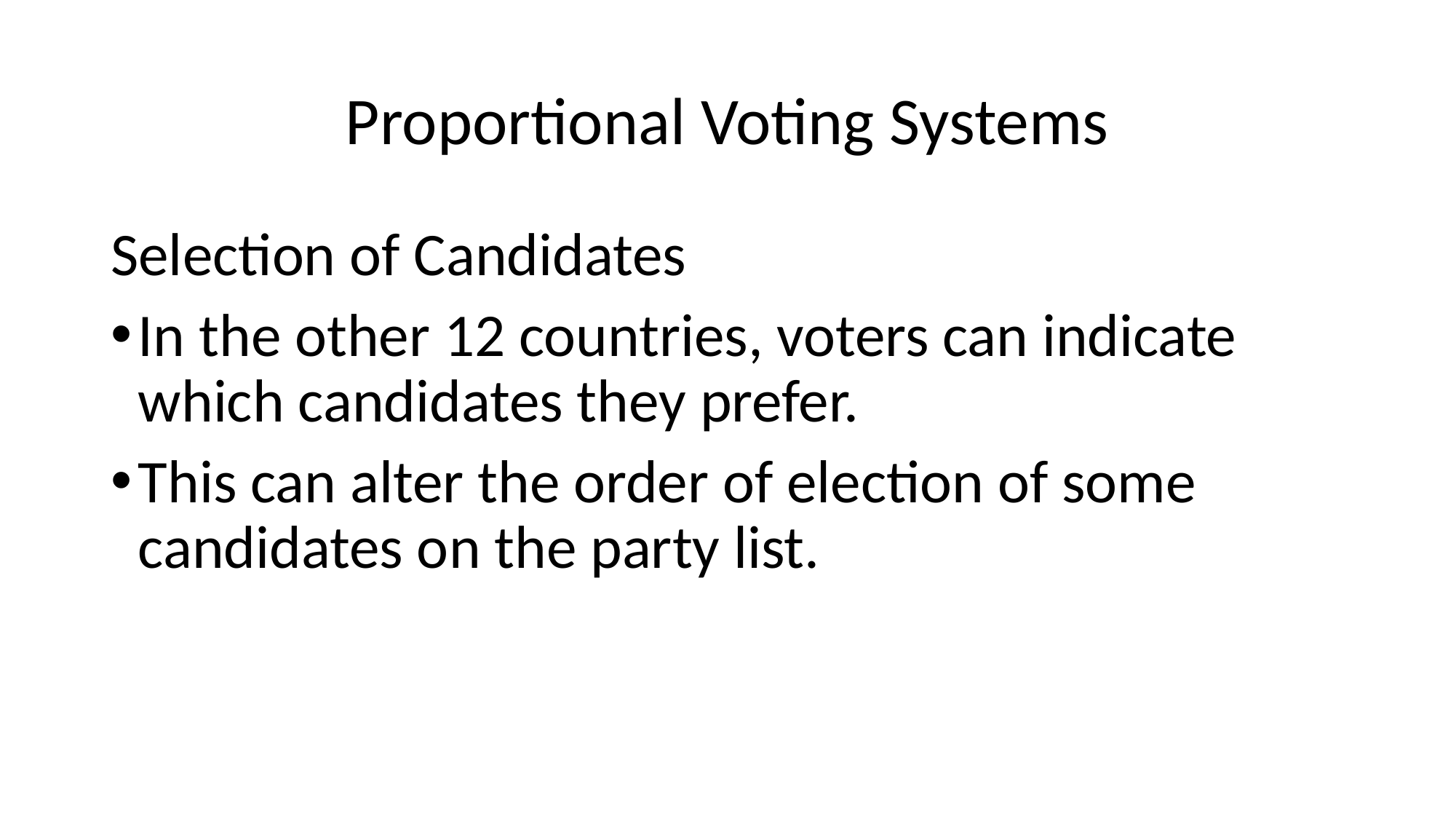

# Proportional Voting Systems
Selection of Candidates
In the other 12 countries, voters can indicate which candidates they prefer.
This can alter the order of election of some candidates on the party list.